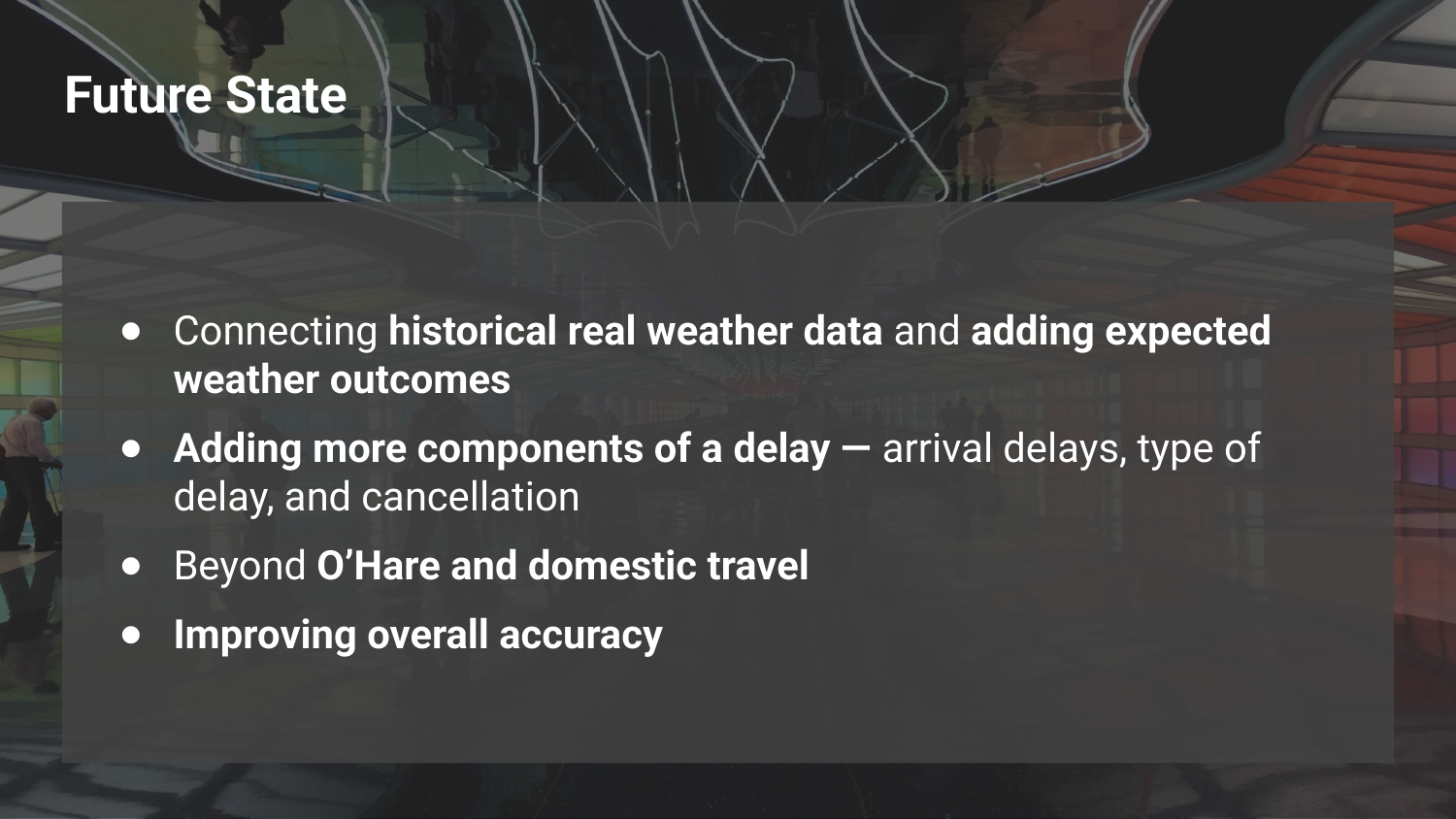

# Future State

Connecting historical real weather data and adding expected weather outcomes
Adding more components of a delay — arrival delays, type of delay, and cancellation
Beyond O’Hare and domestic travel
Improving overall accuracy